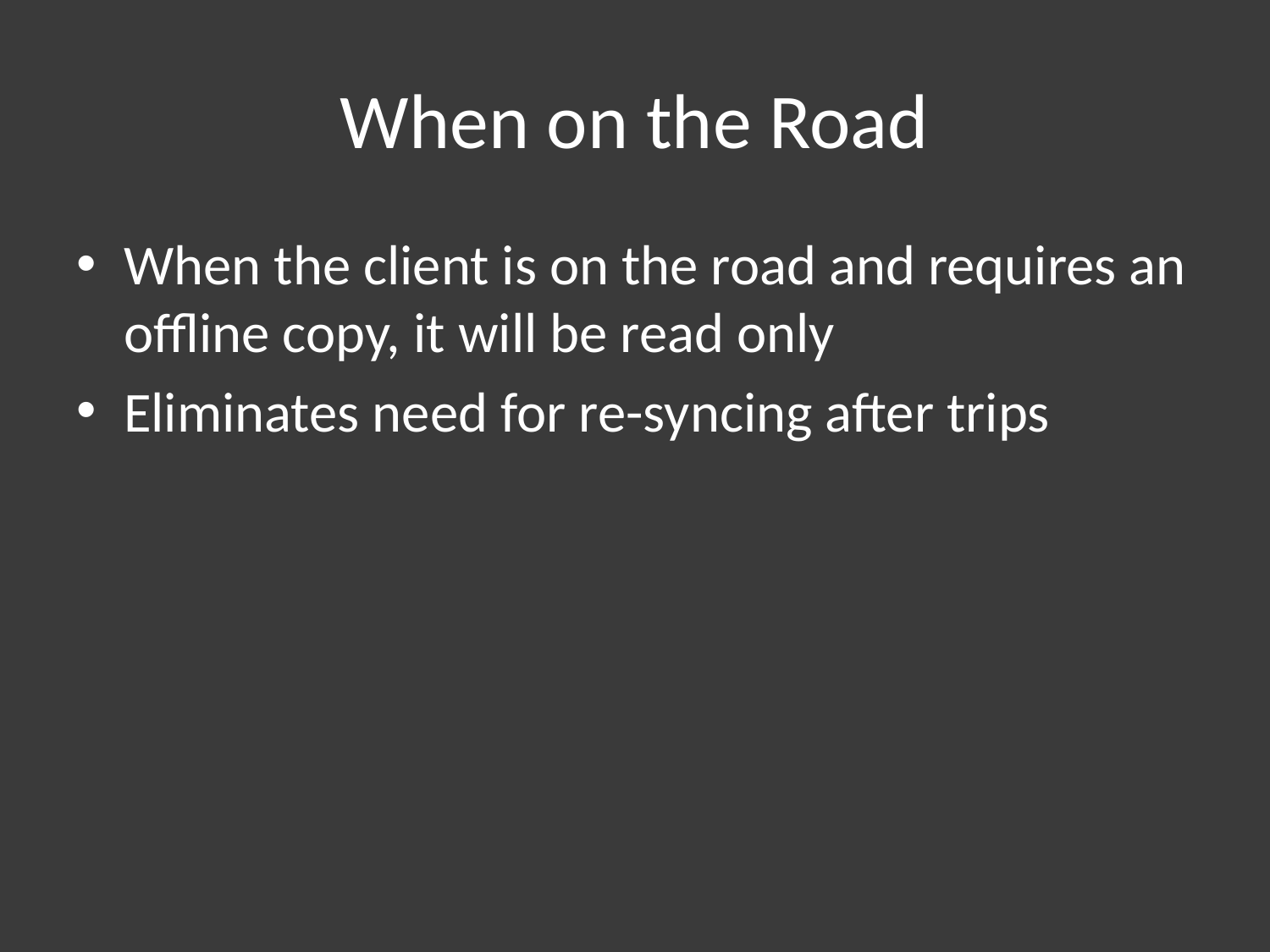

# When on the Road
When the client is on the road and requires an offline copy, it will be read only
Eliminates need for re-syncing after trips